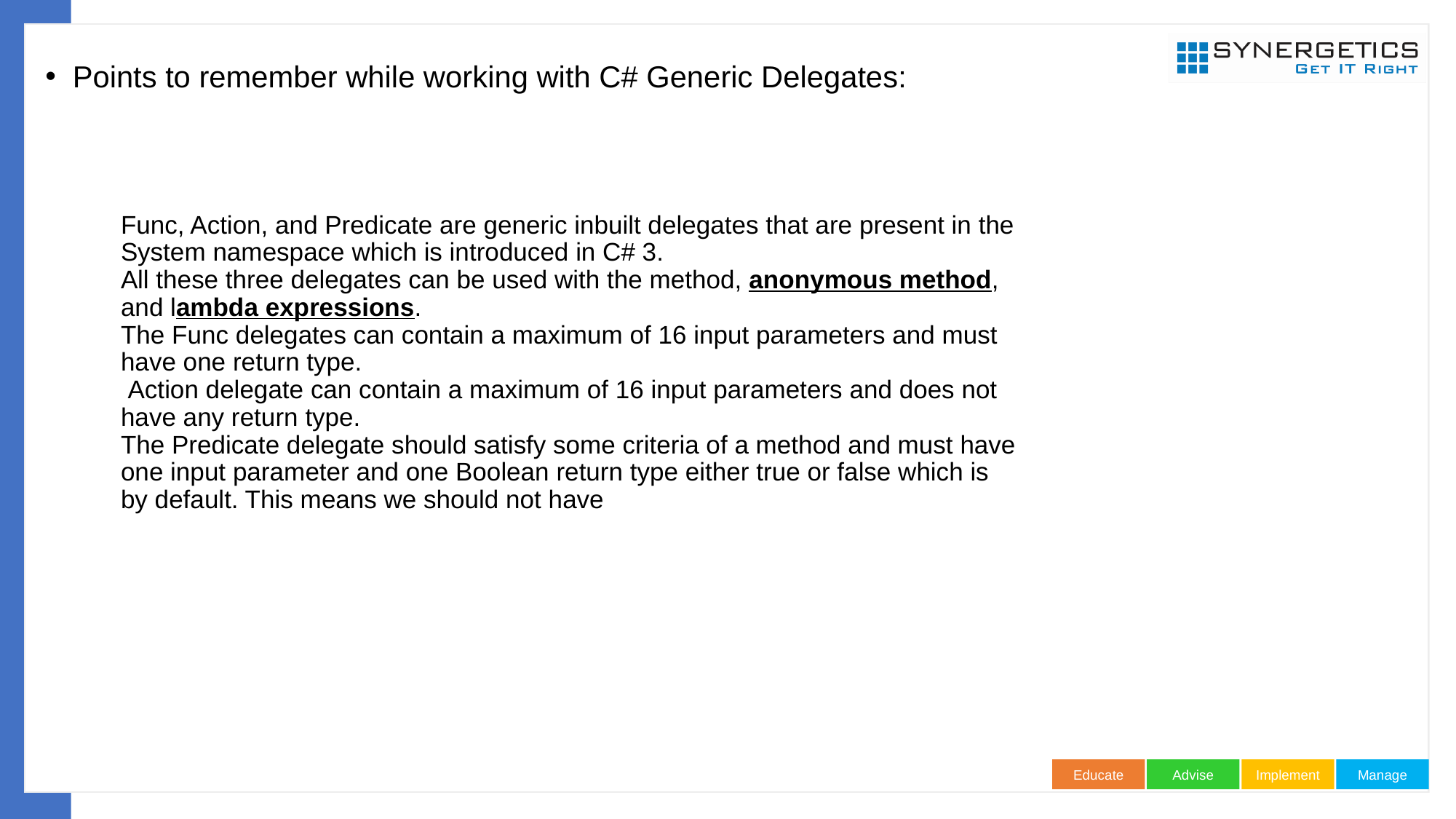

Points to remember while working with C# Generic Delegates:

Func, Action, and Predicate are generic inbuilt delegates that are present in the System namespace which is introduced in C# 3.
All these three delegates can be used with the method, anonymous method, and lambda expressions.
The Func delegates can contain a maximum of 16 input parameters and must have one return type.
 Action delegate can contain a maximum of 16 input parameters and does not have any return type.
The Predicate delegate should satisfy some criteria of a method and must have one input parameter and one Boolean return type either true or false which is by default. This means we should not have to pass that to the Predicate